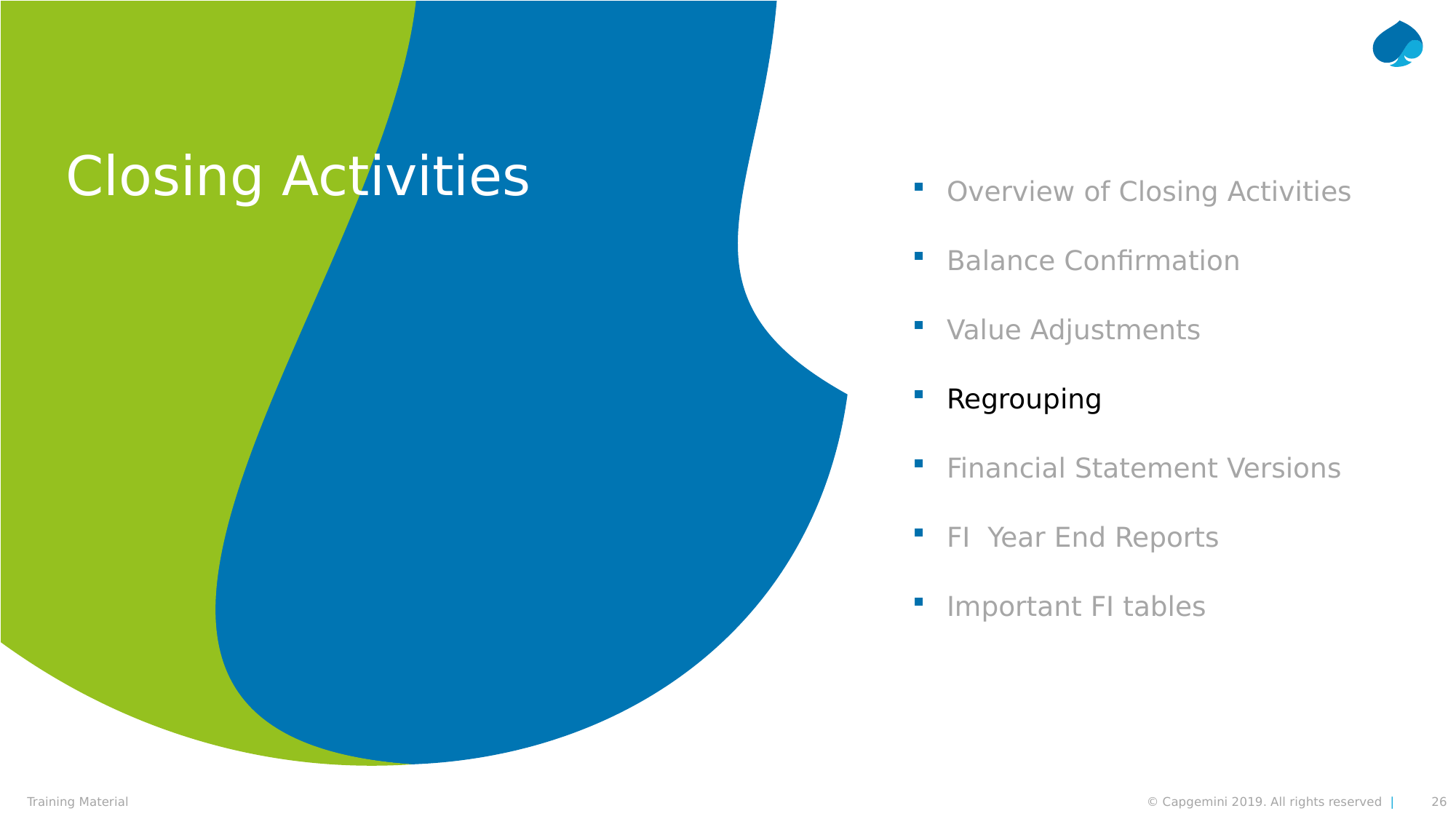

Closing Activities
Overview of Closing Activities
Balance Confirmation
Value Adjustments
Regrouping
Financial Statement Versions
FI  Year End Reports
Important FI tables